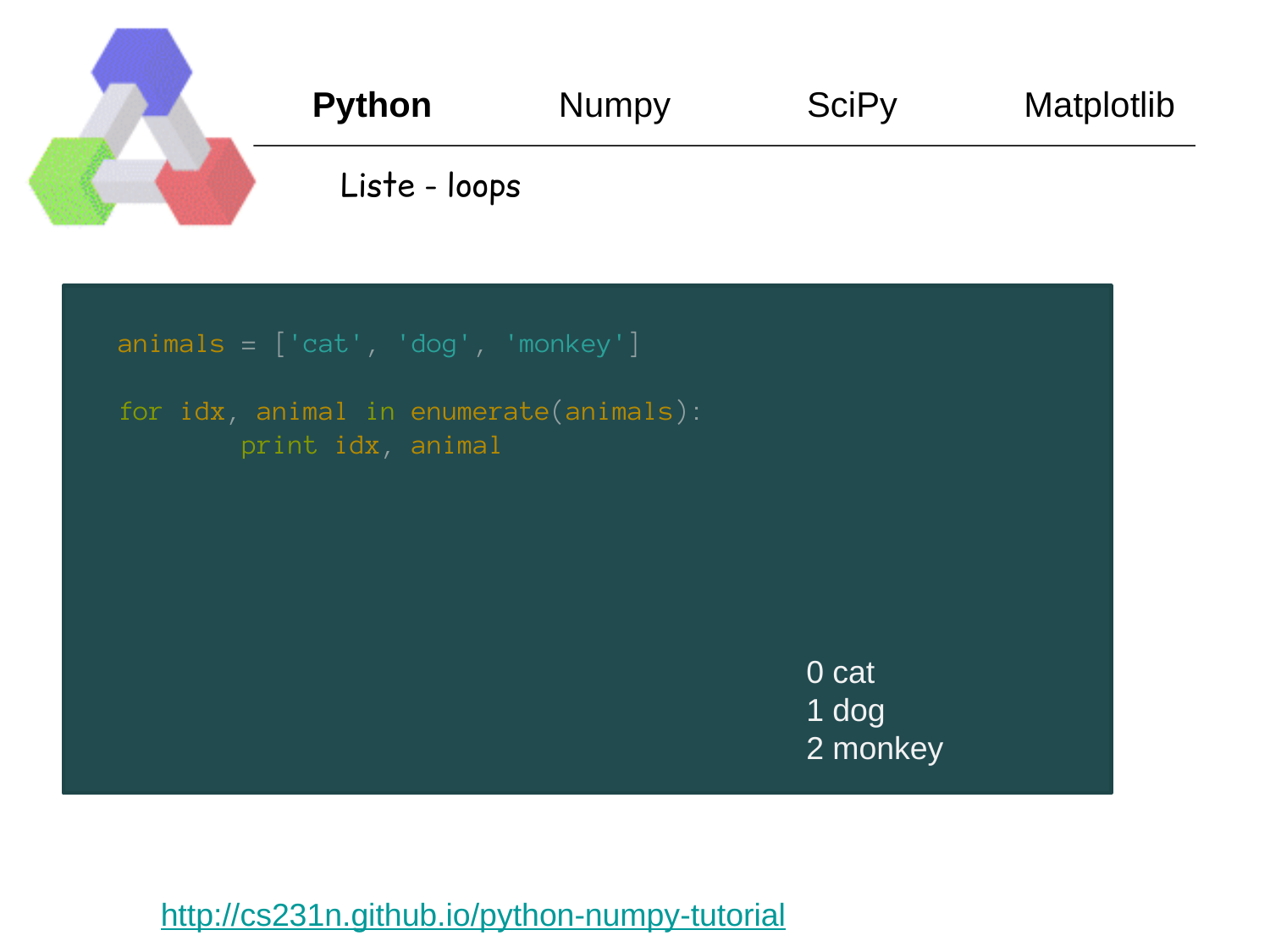

Python             Numpy              SciPy             Matplotlib
Liste - loops

animals = ['cat', 'dog', 'monkey']

for idx, animal in enumerate(animals):
        print idx, animal
0 cat
1 dog
2 monkey
http://cs231n.github.io/python-numpy-tutorial